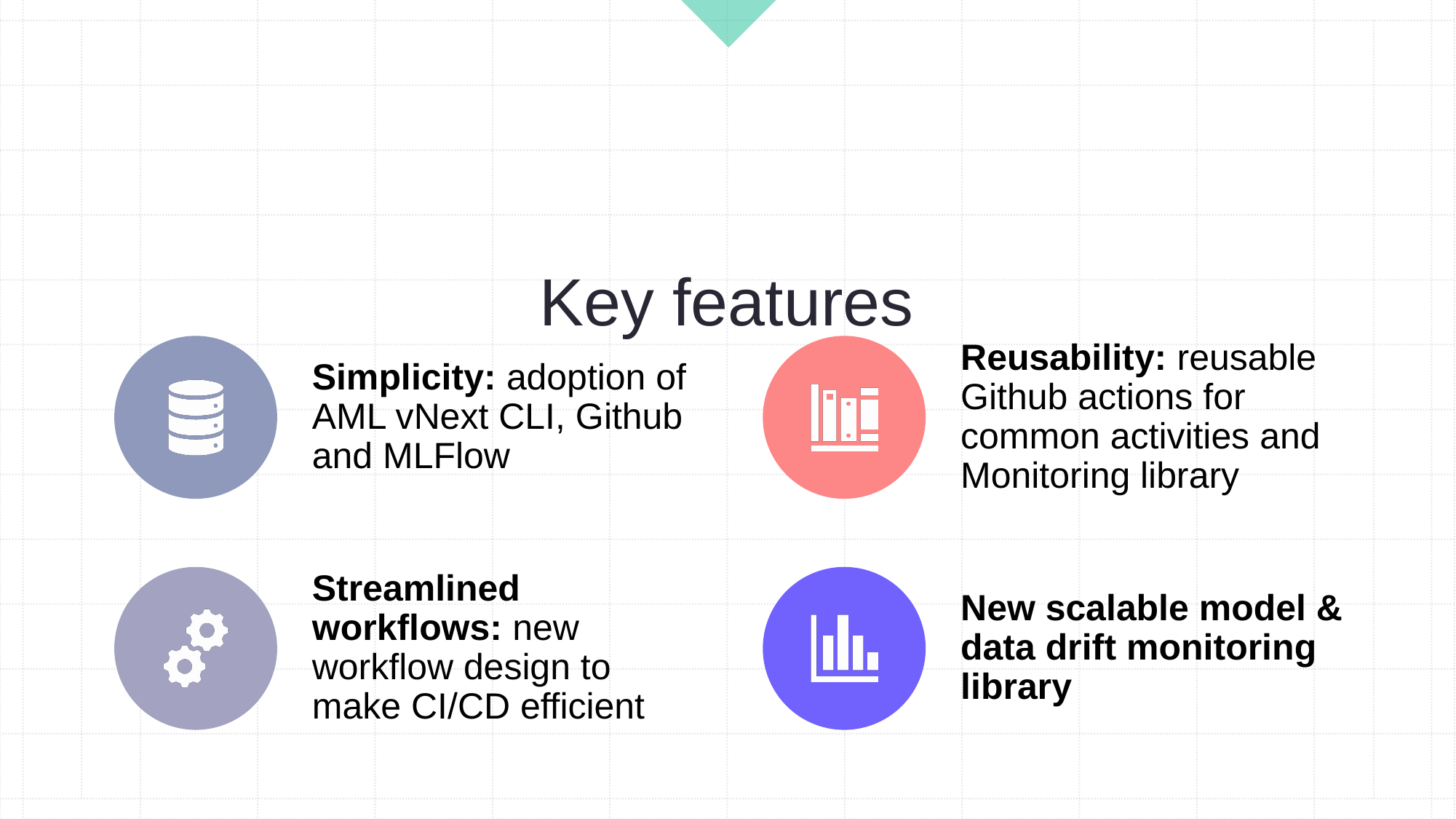

# Key features
Simplicity: adoption of AML vNext CLI, Github and MLFlow
Reusability: reusable Github actions for common activities and Monitoring library
Streamlined workflows: new workflow design to make CI/CD efficient
New scalable model & data drift monitoring library